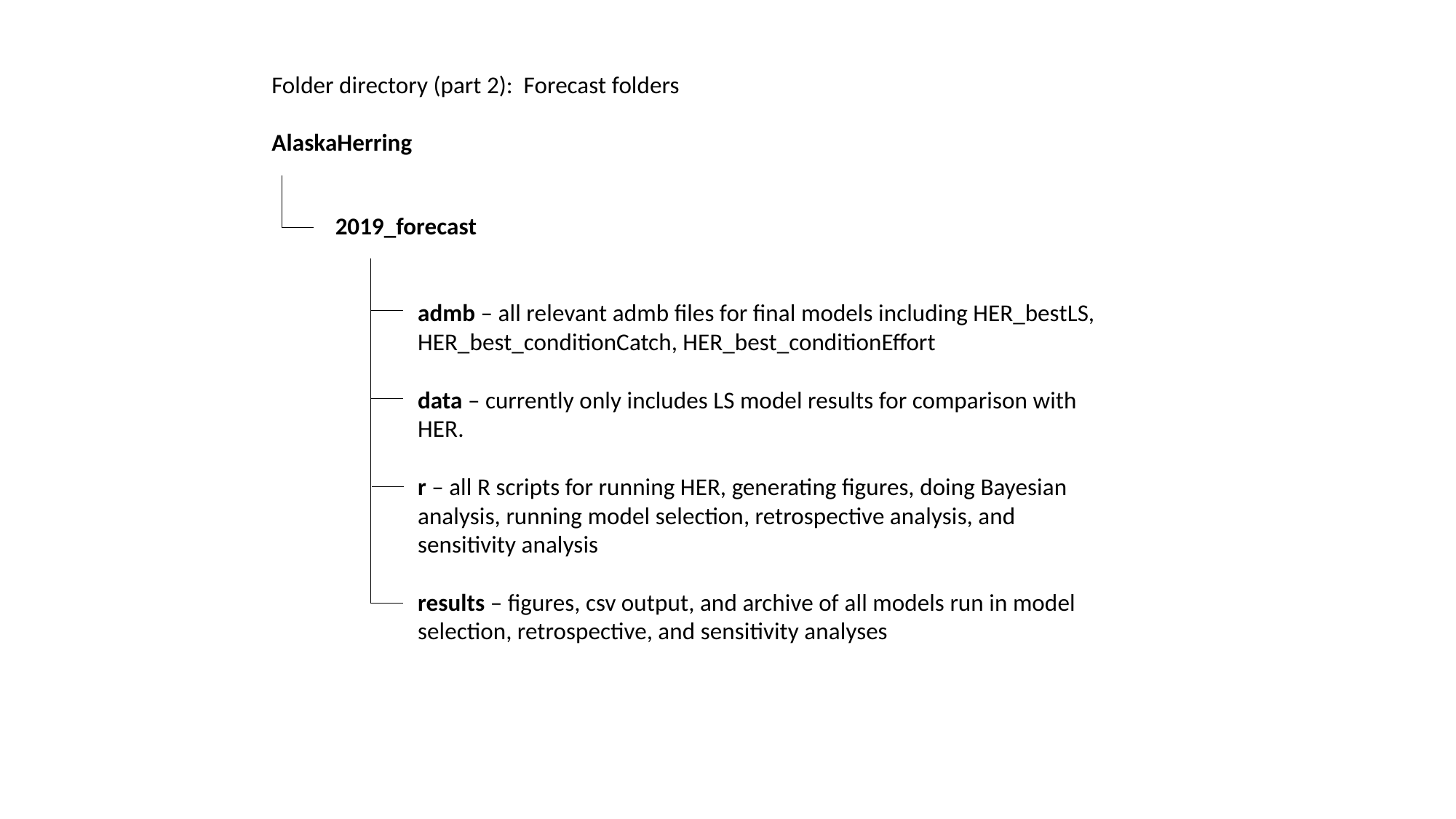

Folder directory (part 2):  Forecast folders

AlaskaHerring

2019_forecast
admb – all relevant admb files for final models including HER_bestLS, HER_best_conditionCatch, HER_best_conditionEffort

data – currently only includes LS model results for comparison with HER.

r – all R scripts for running HER, generating figures, doing Bayesian analysis, running model selection, retrospective analysis, and sensitivity analysis

results – figures, csv output, and archive of all models run in model selection, retrospective, and sensitivity analyses